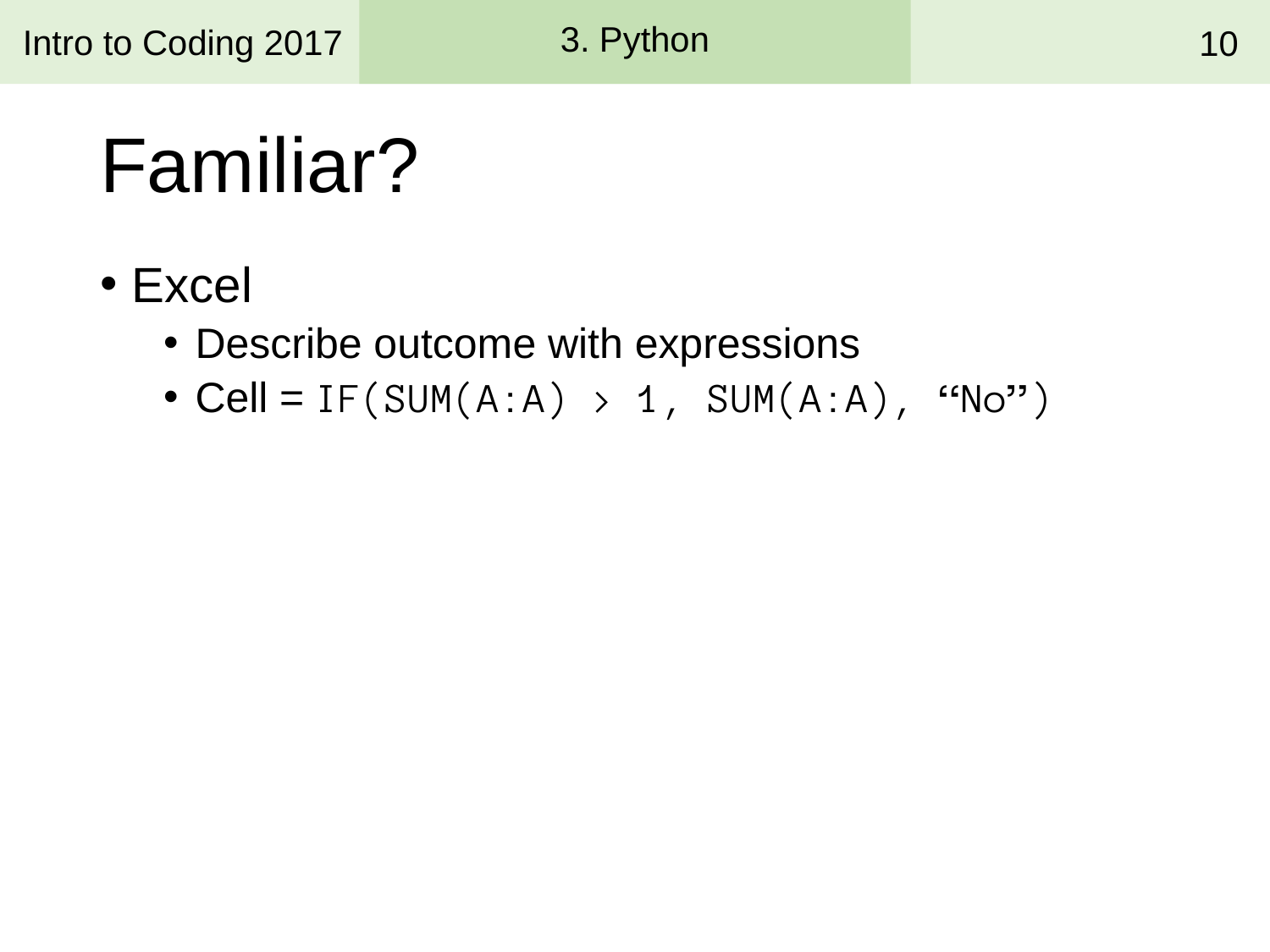

3. Python
10
# Familiar?
Excel
Describe outcome with expressions
Cell = IF(SUM(A:A) > 1, SUM(A:A), “No”)